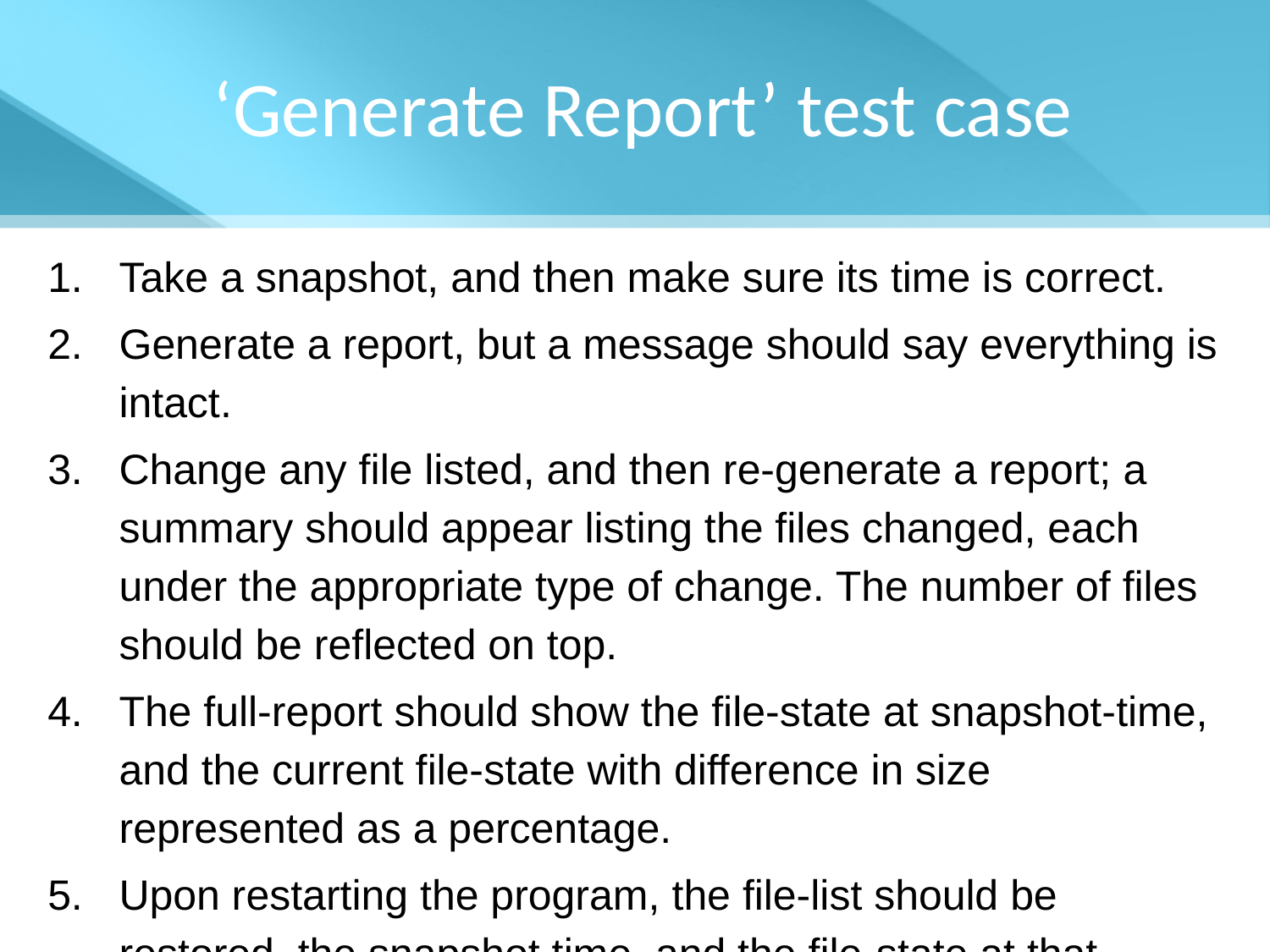

# ‘Generate Report’ test case
Take a snapshot, and then make sure its time is correct.
Generate a report, but a message should say everything is intact.
Change any file listed, and then re-generate a report; a summary should appear listing the files changed, each under the appropriate type of change. The number of files should be reflected on top.
The full-report should show the file-state at snapshot-time, and the current file-state with difference in size represented as a percentage.
Upon restarting the program, the file-list should be restored, the snapshot time, and the file-state at that snapshot time.
To make sure, change a file, and then check the full-report, it should reflect a time before the snapshot time on the right side.